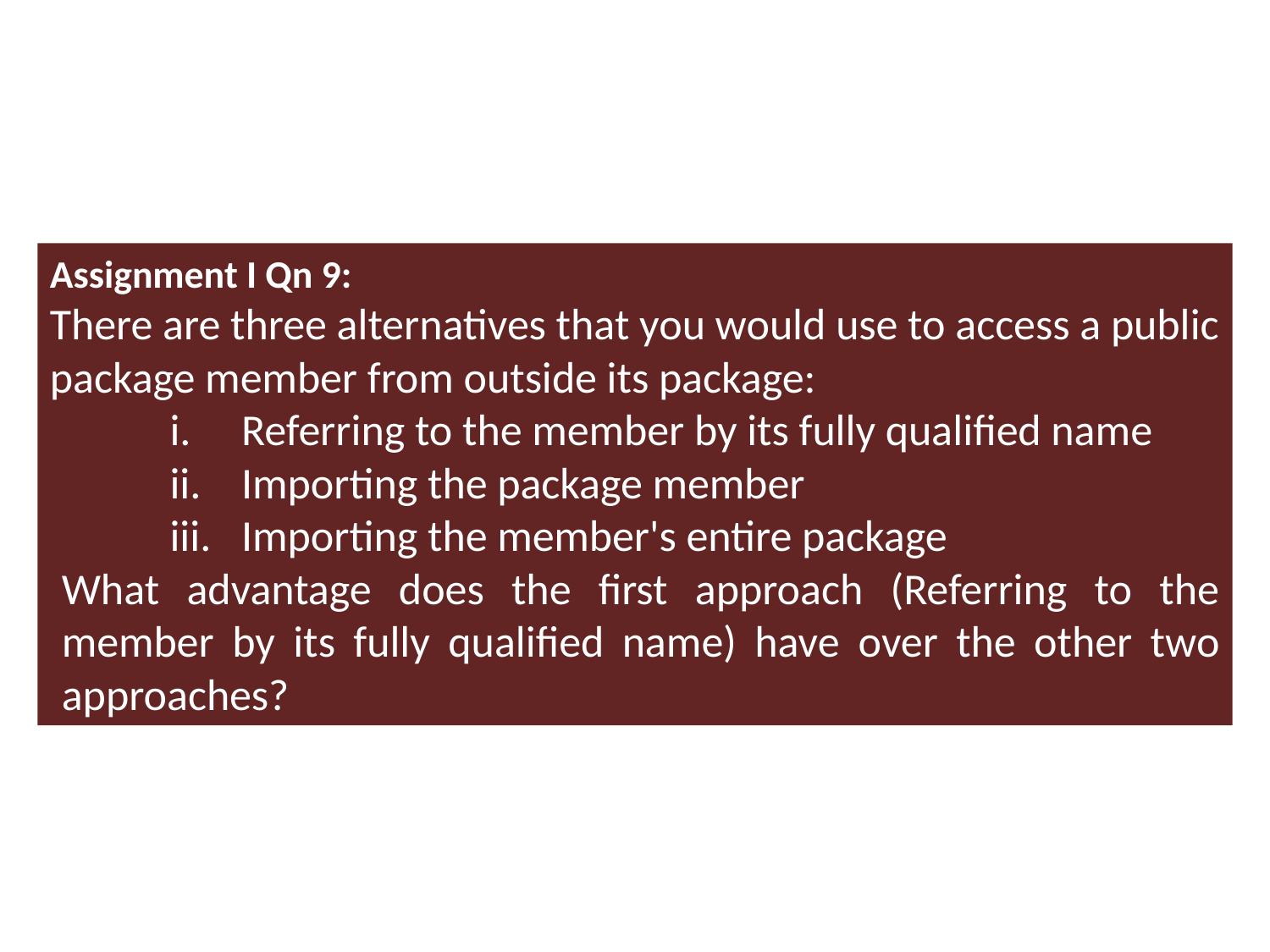

Assignment I Qn 9:
There are three alternatives that you would use to access a public package member from outside its package:
Referring to the member by its fully qualified name
Importing the package member
Importing the member's entire package
What advantage does the first approach (Referring to the member by its fully qualified name) have over the other two approaches?